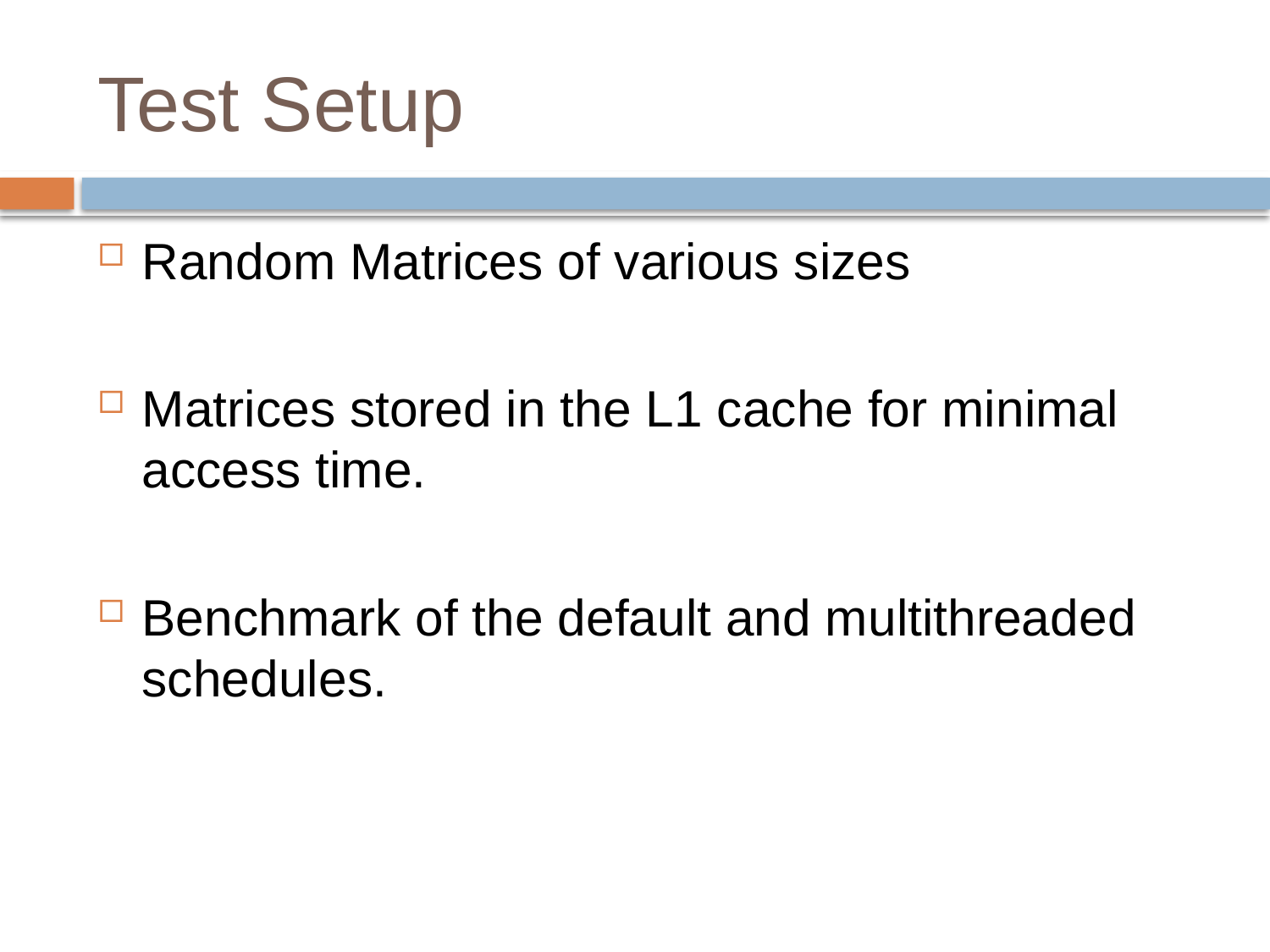

Test Setup
Random Matrices of various sizes

Matrices stored in the L1 cache for minimal access time.

Benchmark of the default and multithreaded schedules.